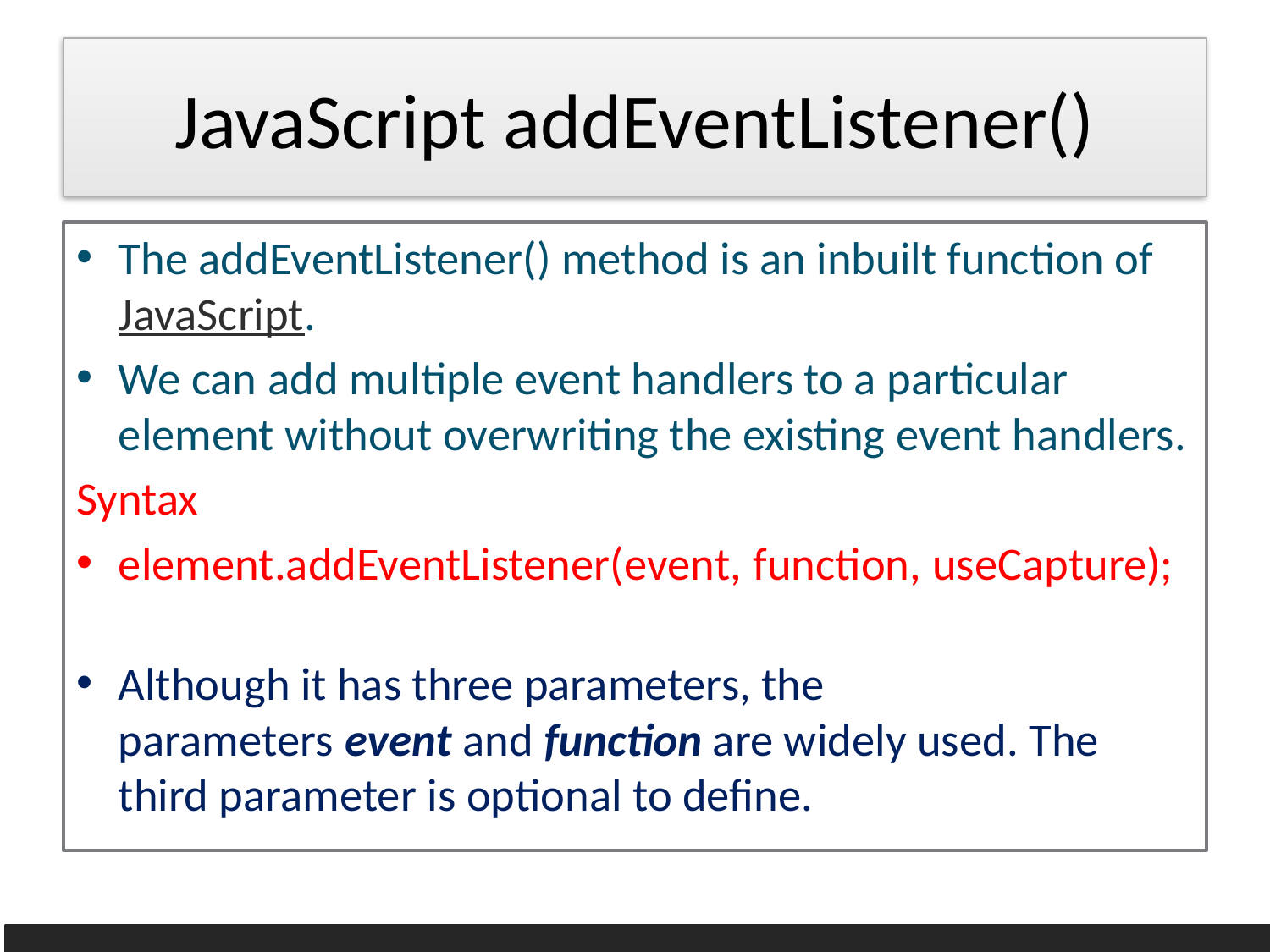

# JavaScript addEventListener()
The addEventListener() method is an inbuilt function of JavaScript.
We can add multiple event handlers to a particular element without overwriting the existing event handlers.
Syntax
element.addEventListener(event, function, useCapture);
Although it has three parameters, the parameters event and function are widely used. The third parameter is optional to define.